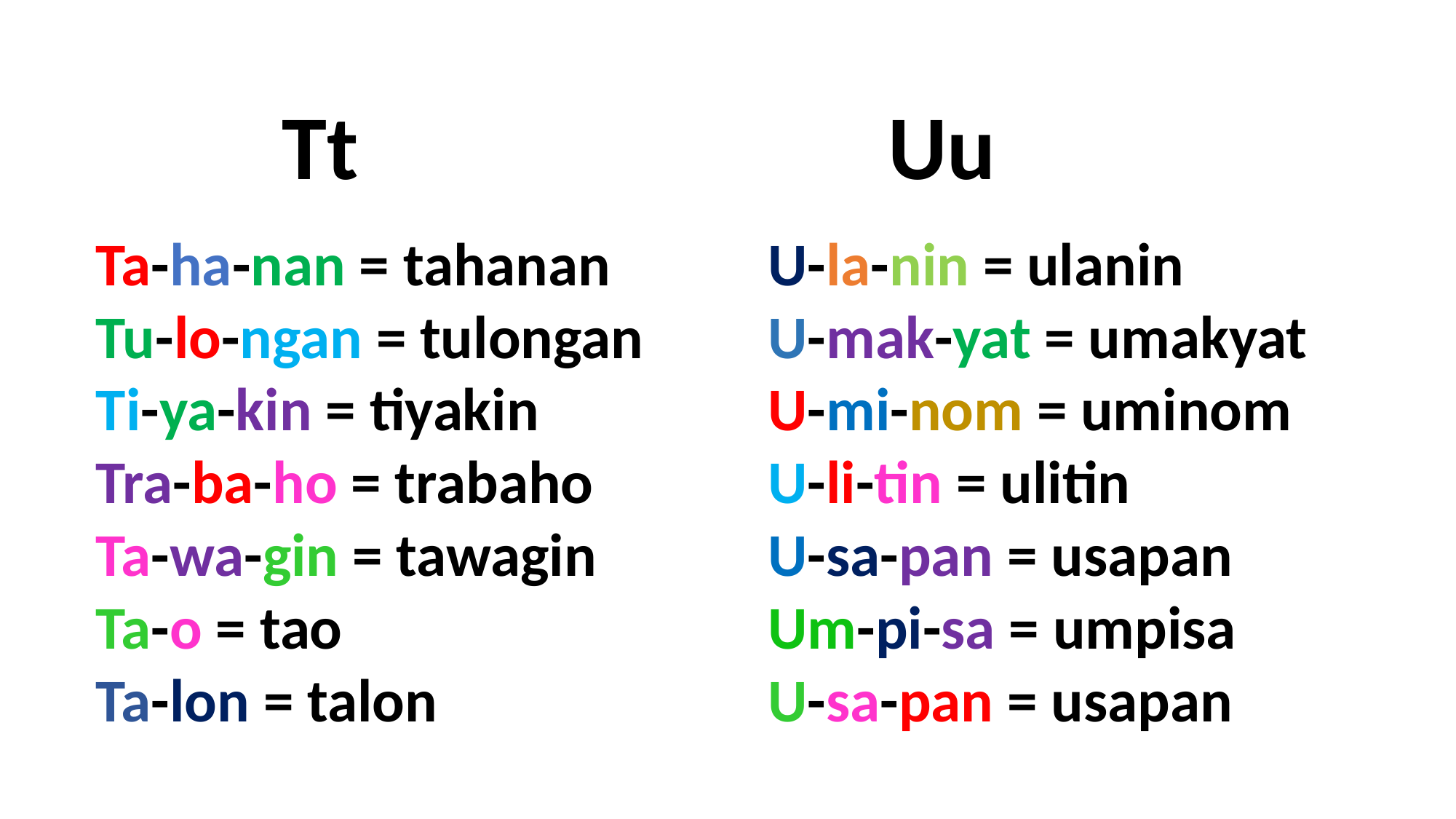

Tt
Uu
Ta-ha-nan = tahanan
Tu-lo-ngan = tulongan
Ti-ya-kin = tiyakin
Tra-ba-ho = trabaho
Ta-wa-gin = tawagin
Ta-o = tao
Ta-lon = talon
U-la-nin = ulanin
U-mak-yat = umakyat
U-mi-nom = uminom
U-li-tin = ulitin
U-sa-pan = usapan
Um-pi-sa = umpisa
U-sa-pan = usapan